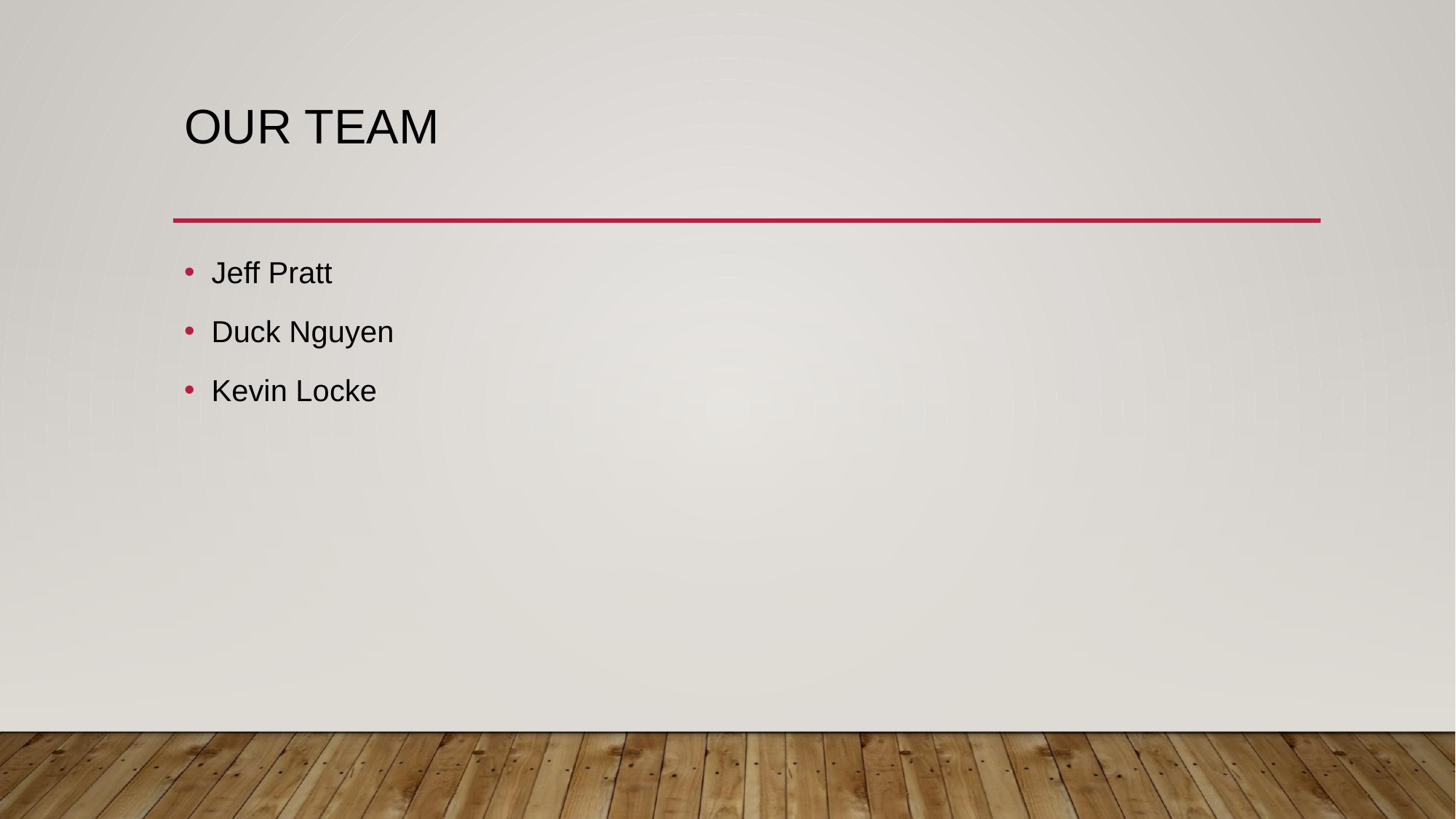

# OUR TEAM
Jeff Pratt
Duck Nguyen
Kevin Locke